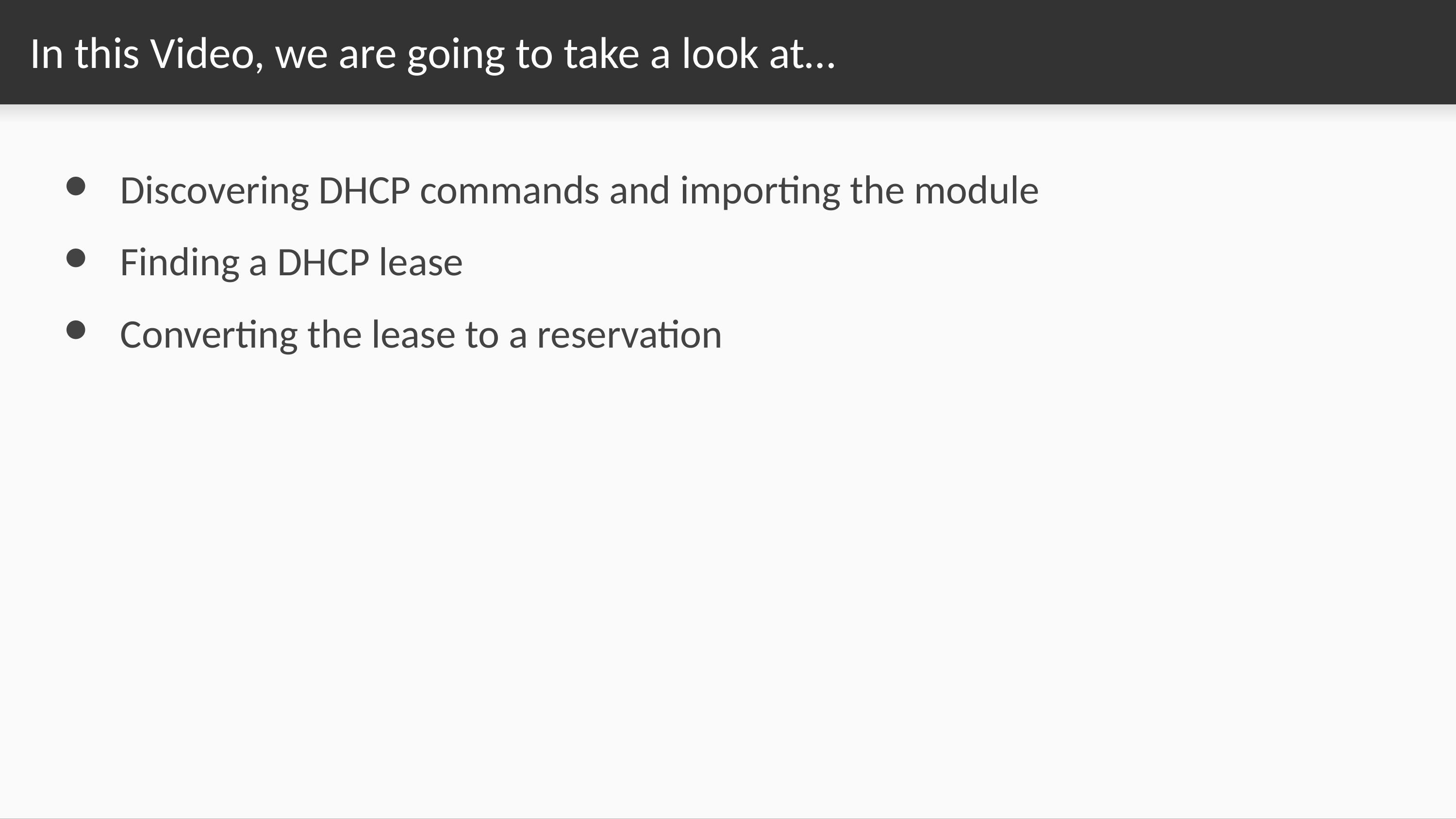

# In this Video, we are going to take a look at…
Discovering DHCP commands and importing the module
Finding a DHCP lease
Converting the lease to a reservation